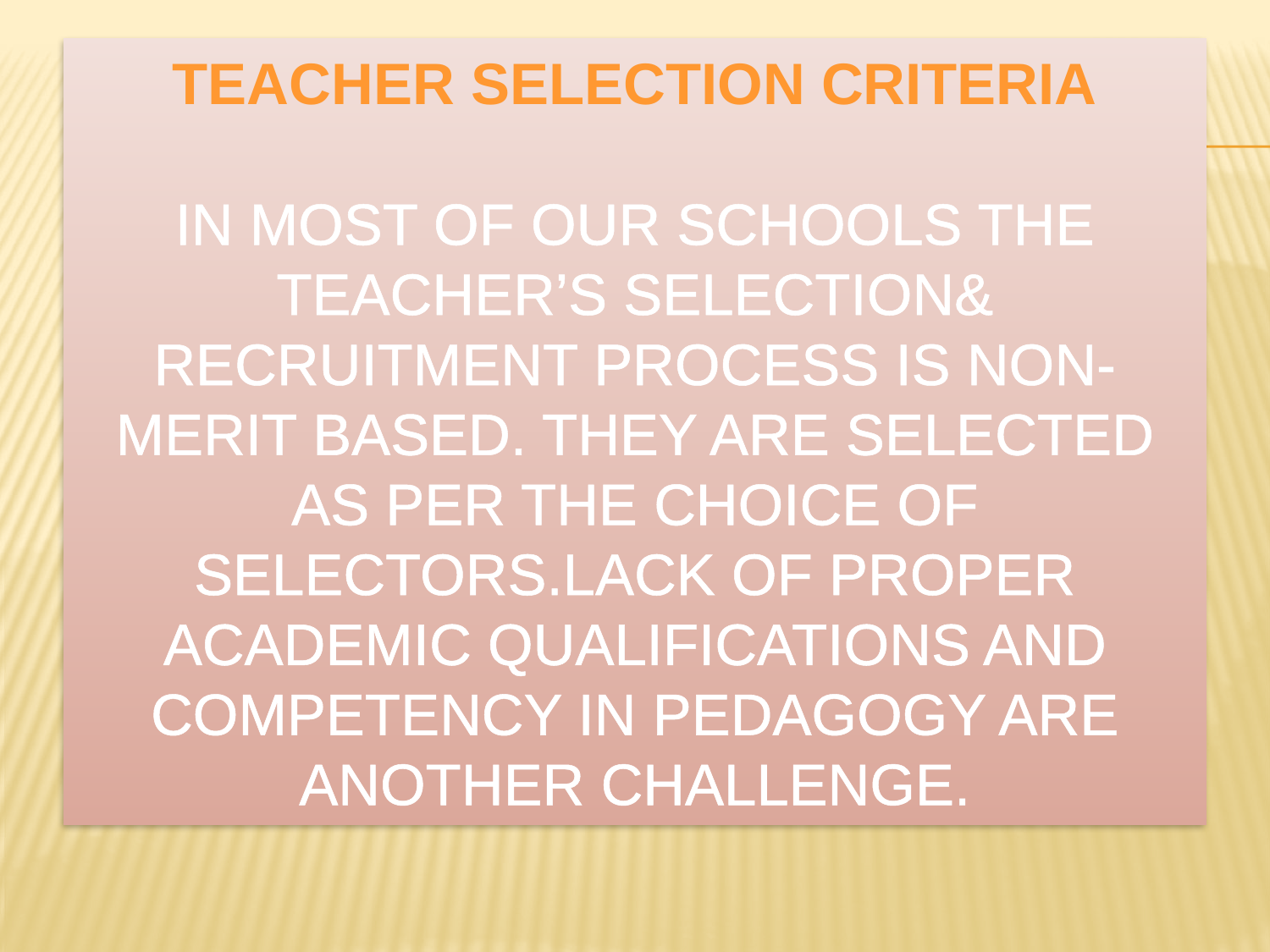

# TEACHER SELECTION CRITERIA In most of our schools the teacher’s selection& recruitment process is non-merit based. They are selected as per the choice of selectors.Lack of proper academic qualifications and competency in pedagogy are another challenge.